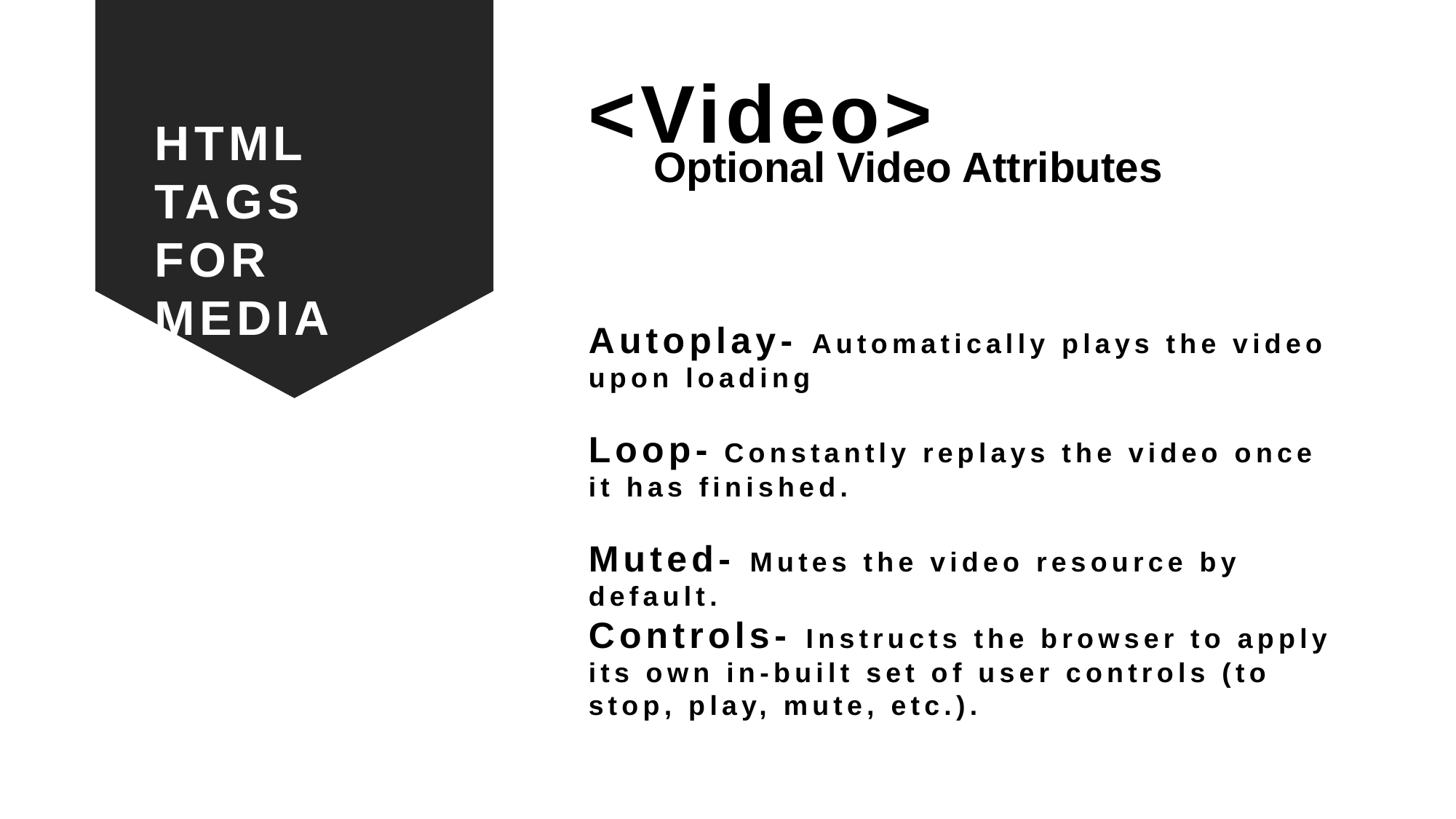

<Video>

HTML TAGS
FOR MEDIA
Optional Video Attributes

Autoplay- Automatically plays the video upon loading

Loop- Constantly replays the video once it has finished.

Muted- Mutes the video resource by default.
Controls- Instructs the browser to apply its own in-built set of user controls (to stop, play, mute, etc.).